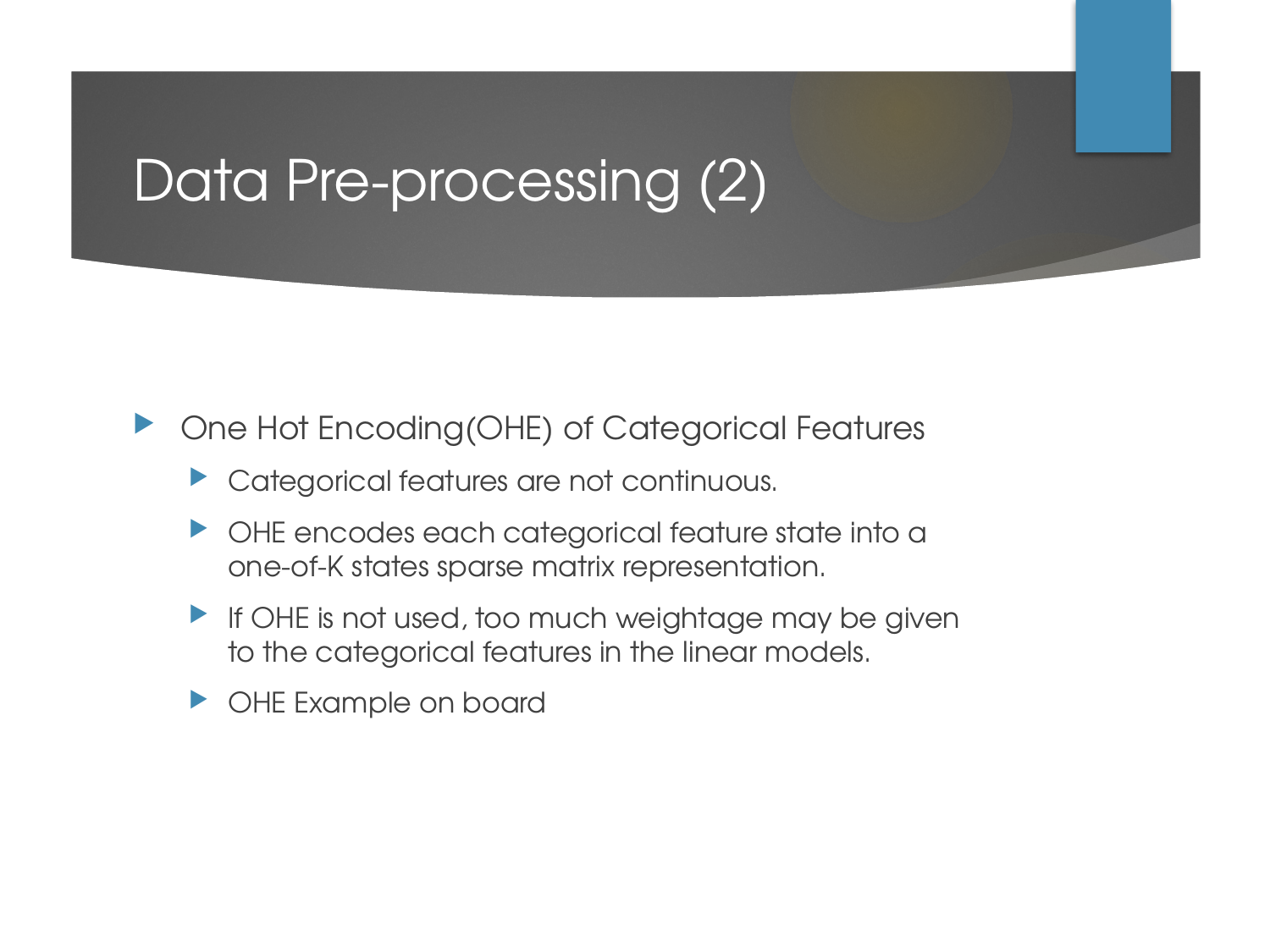

# Data Pre-processing (2)

One Hot Encoding(OHE) of Categorical Features
Categorical features are not continuous.
OHE encodes each categorical feature state into a one-of-K states sparse matrix representation.
If OHE is not used, too much weightage may be given to the categorical features in the linear models.
OHE Example on board